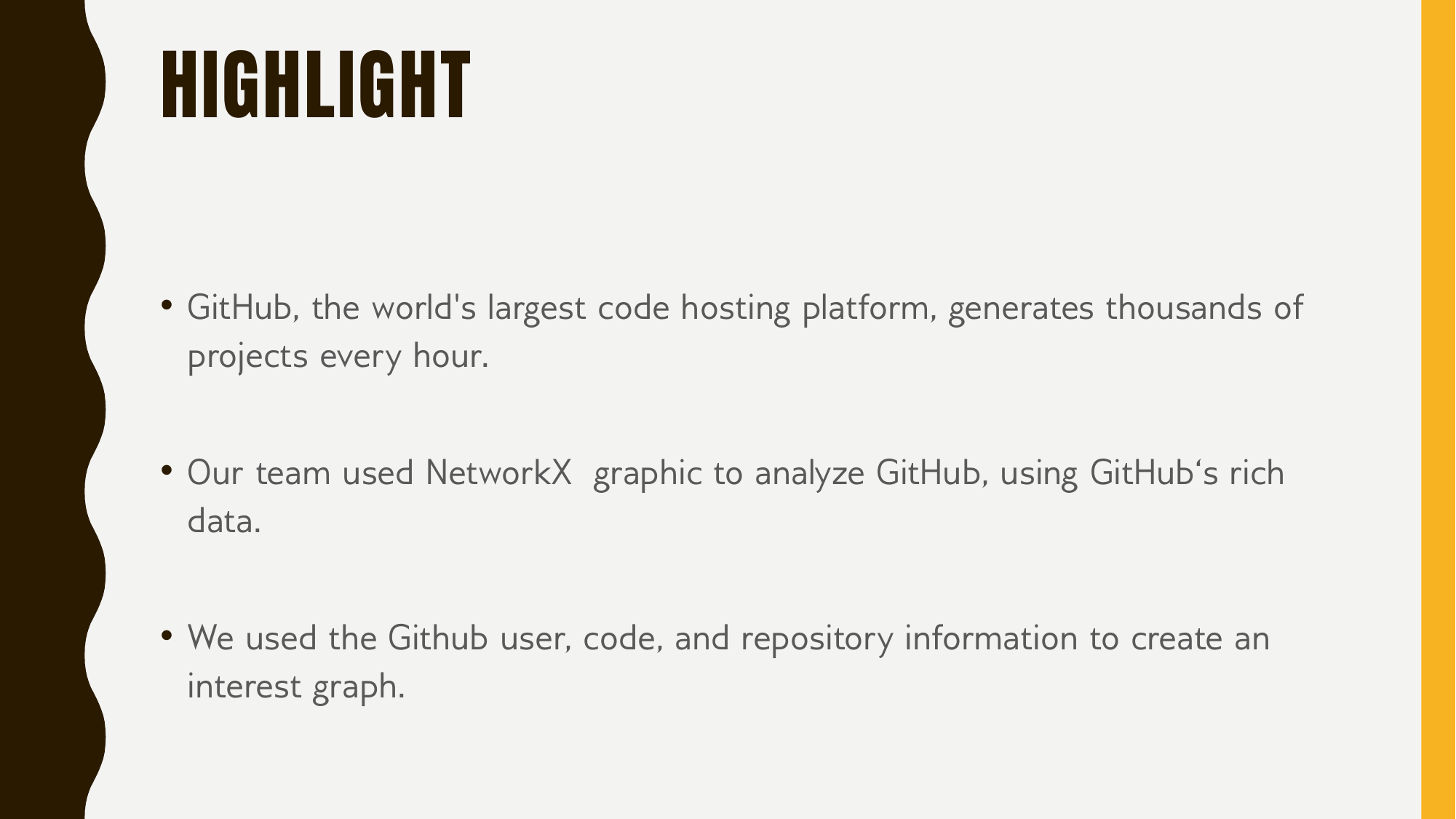

# Highlight
GitHub, the world's largest code hosting platform, generates thousands of projects every hour.

Our team used NetworkX  graphic to analyze GitHub, using GitHub‘s rich data.

We used the Github user, code, and repository information to create an interest graph.